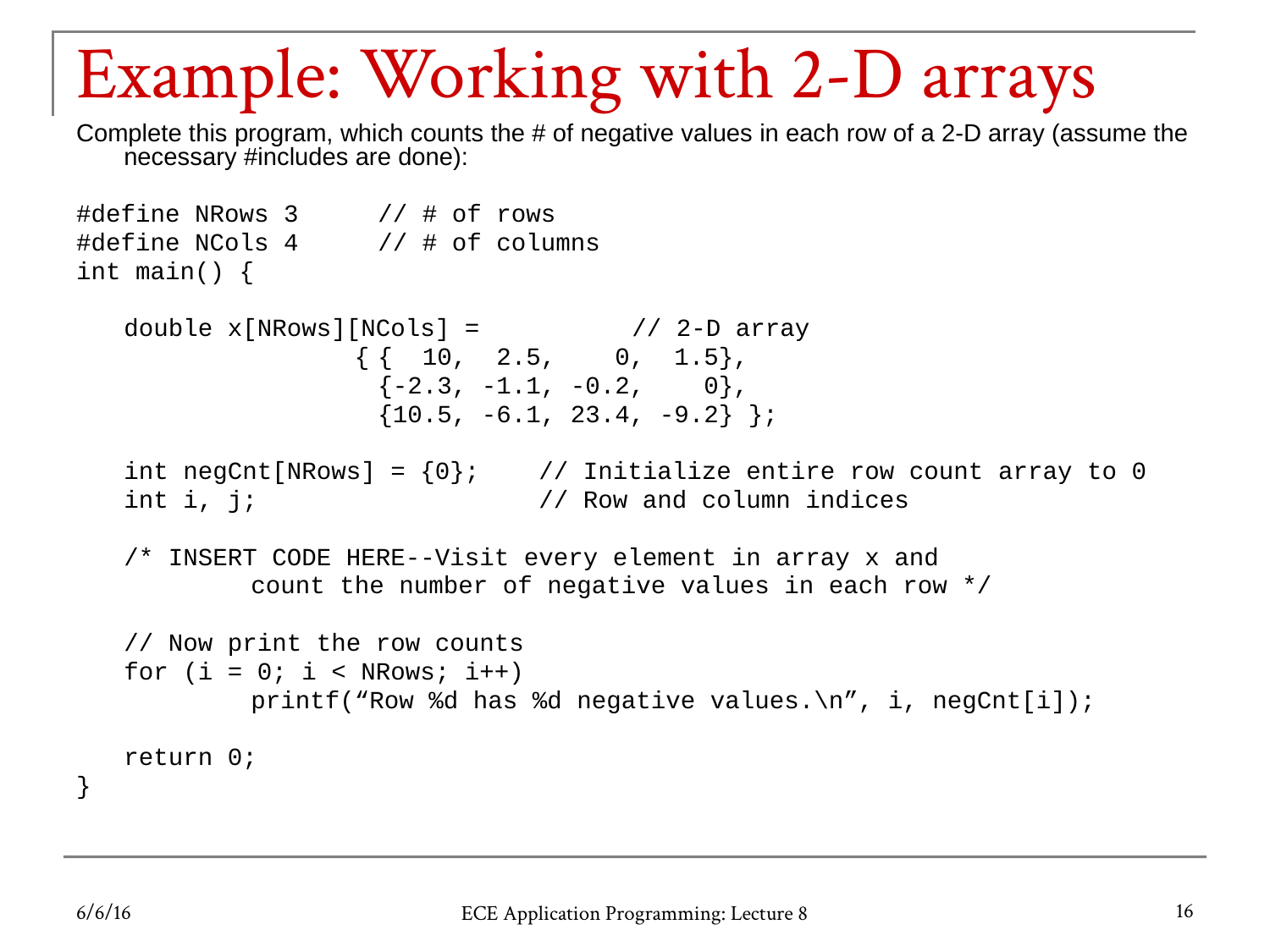

# Example: Working with 2-D arrays
Complete this program, which counts the # of negative values in each row of a 2-D array (assume the necessary #includes are done):

#define NRows 3  	// # of rows
#define NCols 4	// # of columns
int main() {

	double x[NRows][NCols] =		// 2-D array
		       {	{  10,  2.5,    0,  1.5},
			{-2.3, -1.1, -0.2,    0},
			{10.5, -6.1, 23.4, -9.2} };

	int negCnt[NRows] = {0};    // Initialize entire row count array to 0
	int i, j;                   // Row and column indices

	/* INSERT CODE HERE--Visit every element in array x and
		count the number of negative values in each row */

	// Now print the row counts
	for (i = 0; i < NRows; i++)
		printf(“Row %d has %d negative values.\n”, i, negCnt[i]);

	return 0;
}

6/6/16
16
ECE Application Programming: Lecture 8